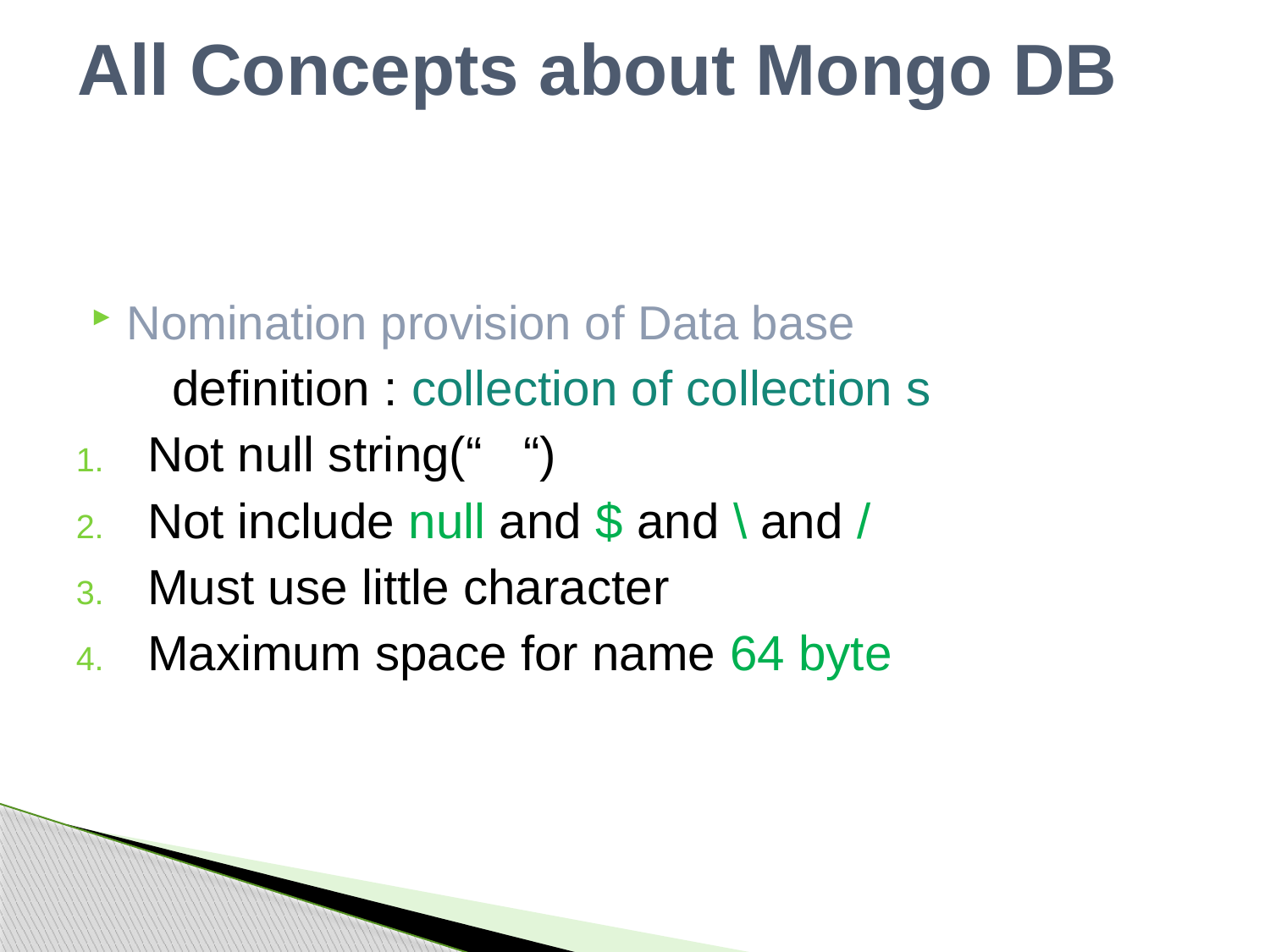

# All Concepts about Mongo DB
Nomination provision of Data base
       definition : collection of collection s
Not null string(“   “)
Not include null and $ and \ and /
Must use little character
Maximum space for name 64 byte